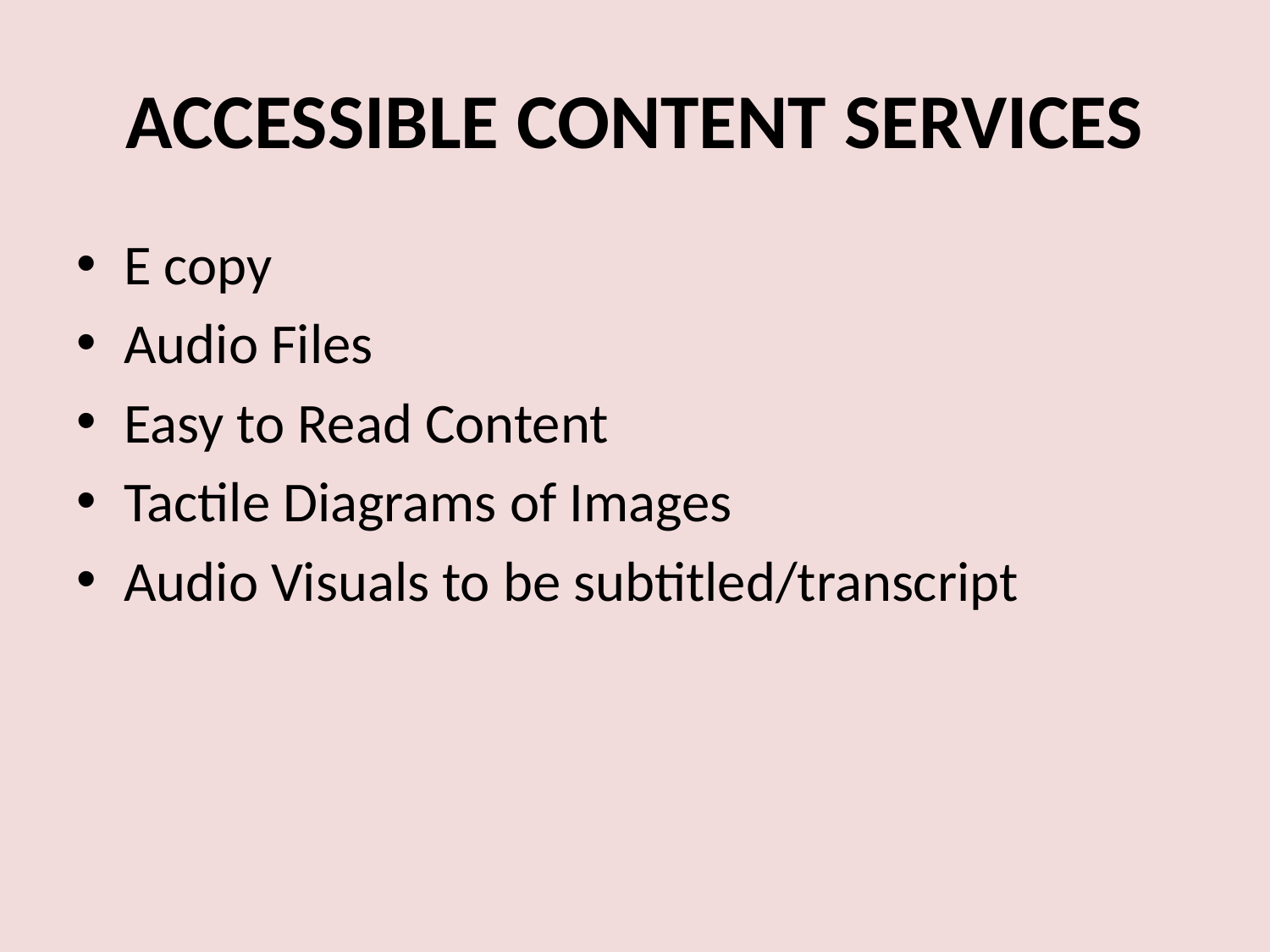

# ACCESSIBLE CONTENT SERVICES
E copy
Audio Files
Easy to Read Content
Tactile Diagrams of Images
Audio Visuals to be subtitled/transcript